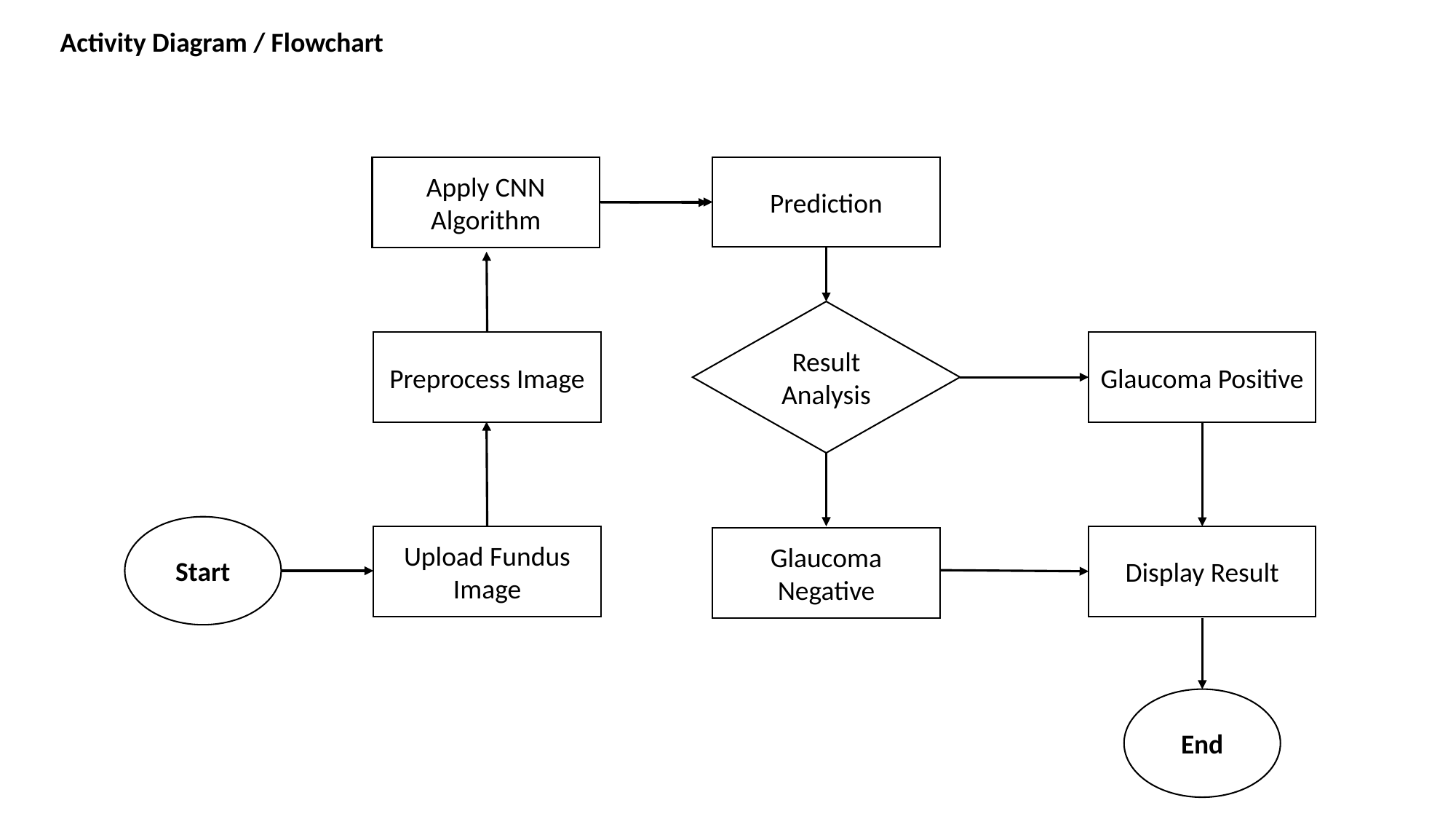

Activity Diagram / Flowchart
Apply CNN Algorithm
Prediction
Result Analysis
Glaucoma Positive
Preprocess Image
Start
Upload Fundus Image
Display Result
Glaucoma Negative
End